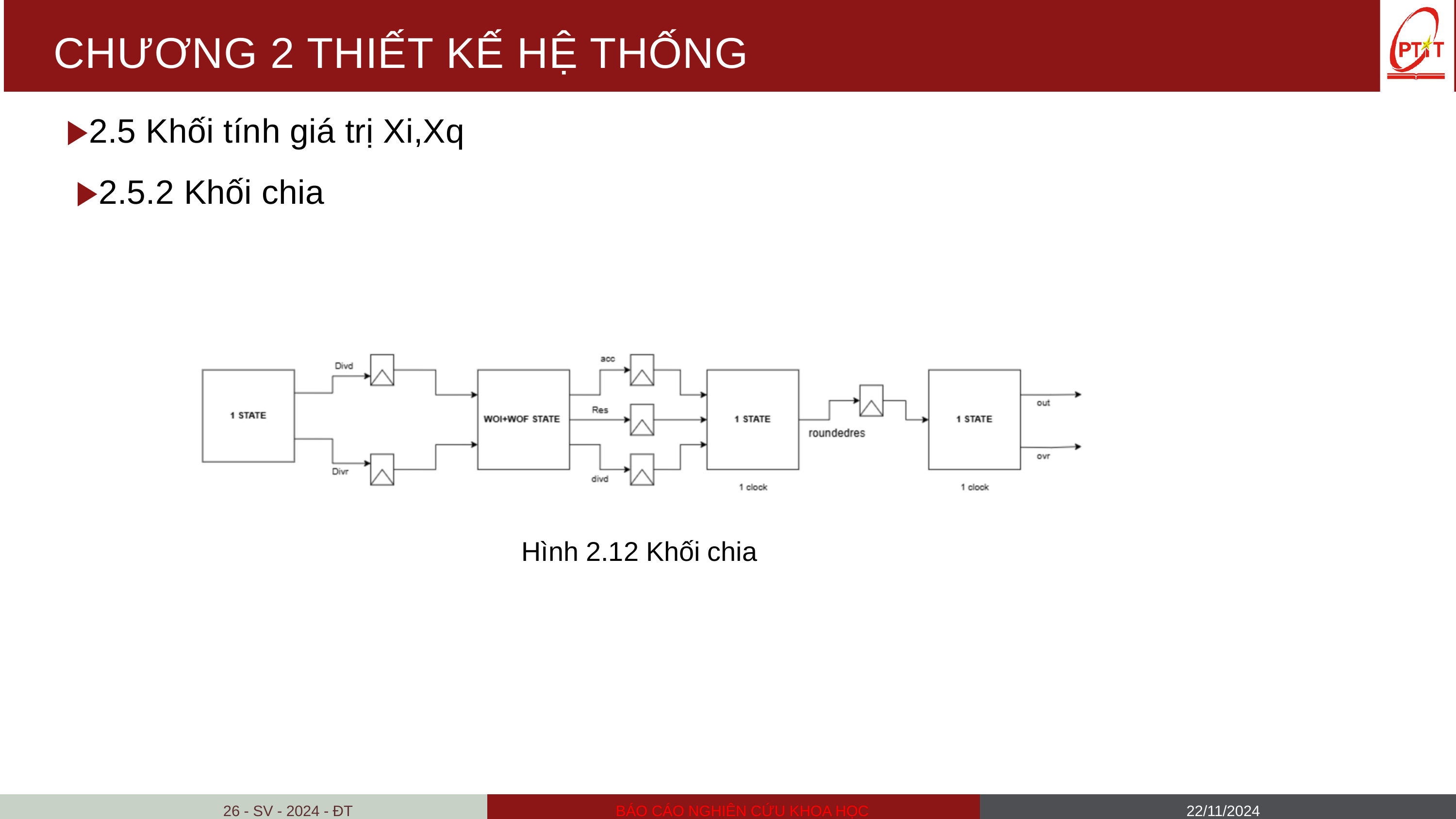

CHƯƠNG 2 THIẾT KẾ HỆ THỐNG
▶2.5 Khối tính giá trị Xi,Xq
 ▶2.5.2 Khối chia

Hình 2.12 Khối chia

26 - SV - 2024 - ĐT
BÁO CÁO NGHIÊN CỨU KHOA HỌC
22/11/2024